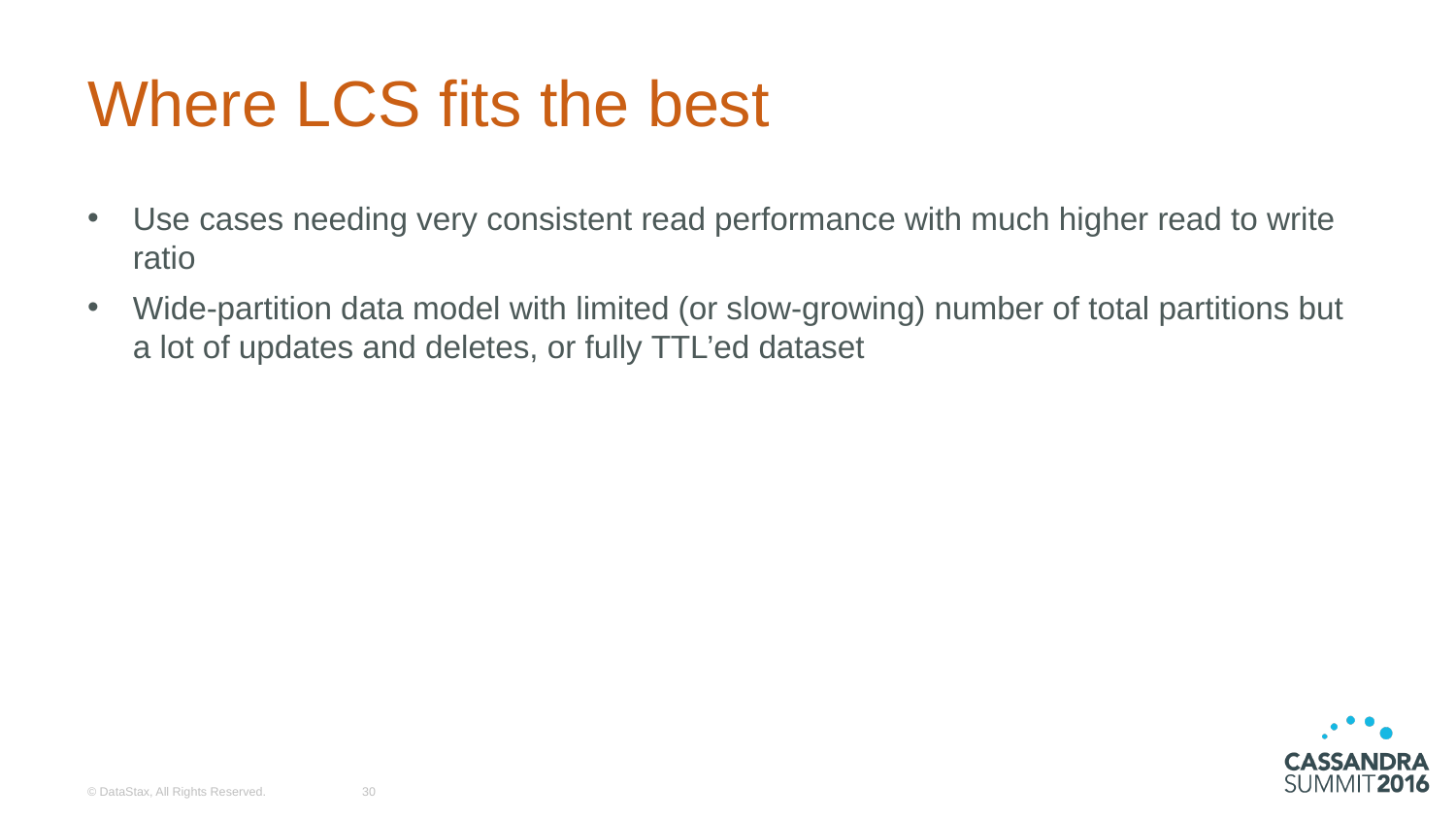

# Where LCS fits the best
Use cases needing very consistent read performance with much higher read to write ratio
Wide-partition data model with limited (or slow-growing) number of total partitions but a lot of updates and deletes, or fully TTL’ed dataset
© DataStax, All Rights Reserved.
30